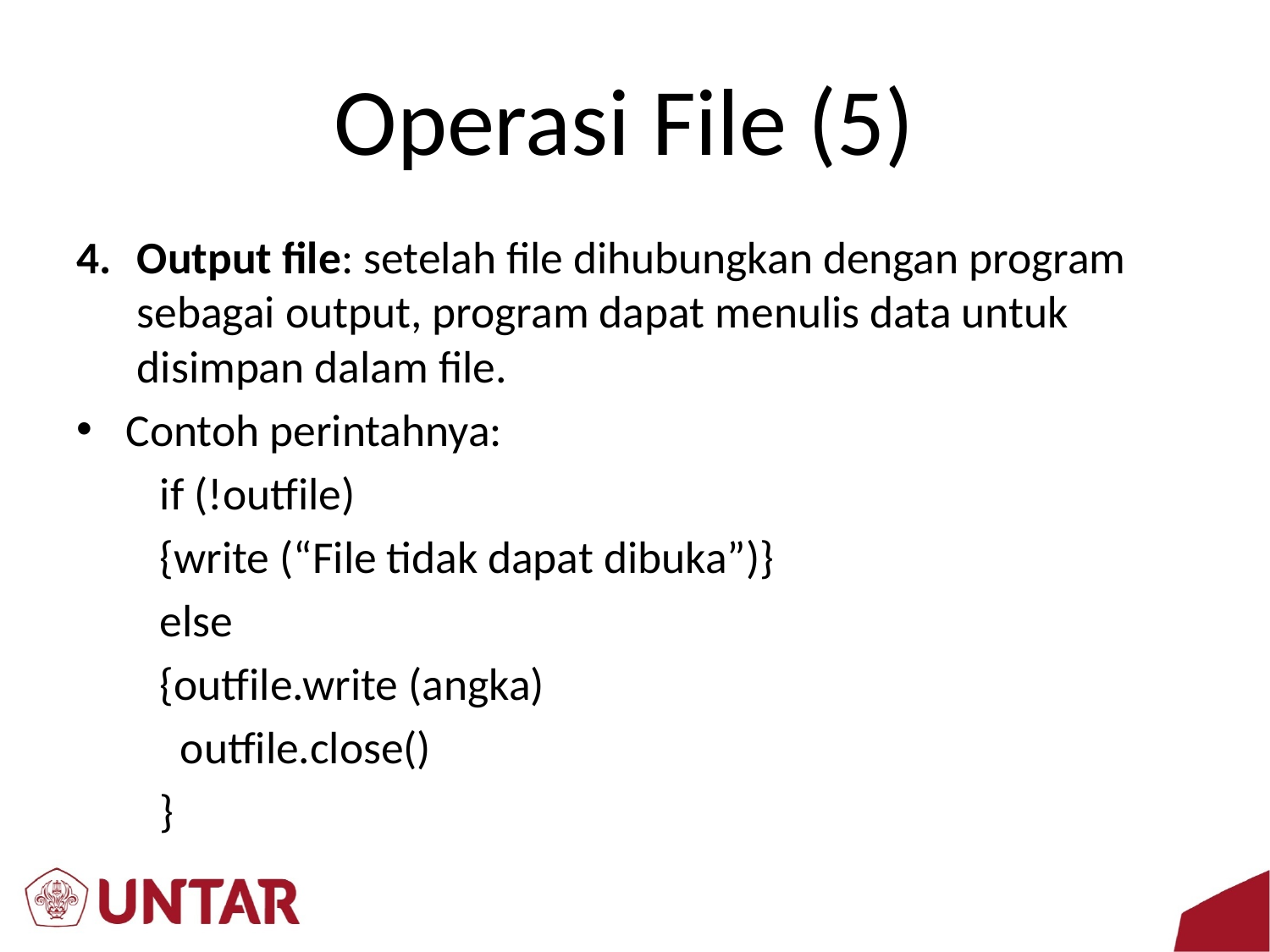

# Operasi File (5)
Output file: setelah file dihubungkan dengan program sebagai output, program dapat menulis data untuk disimpan dalam file.
Contoh perintahnya:
	if (!outfile)
		{write (“File tidak dapat dibuka”)}
	else
		{outfile.write (angka)
		  outfile.close()
		}